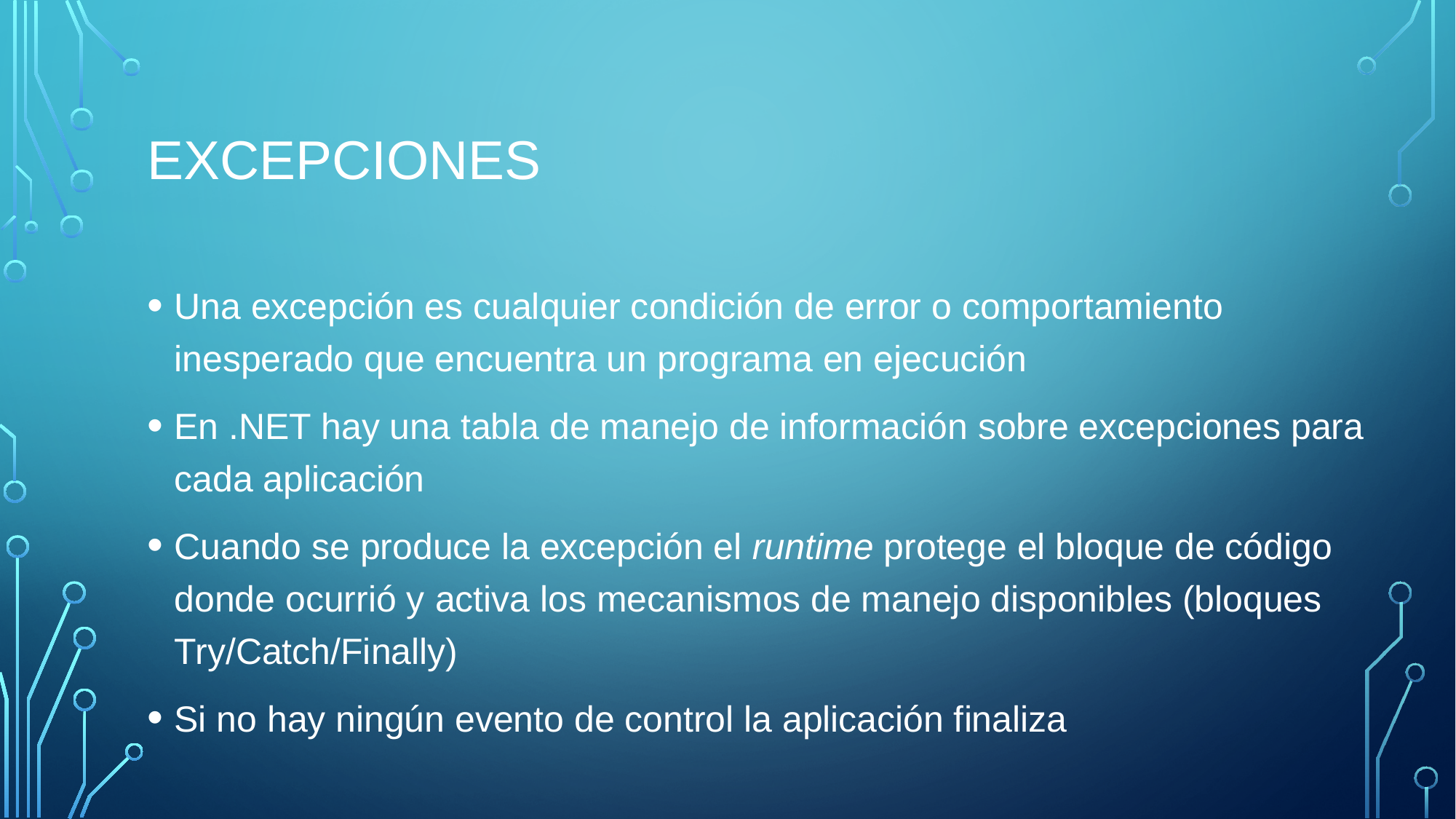

# Excepciones
Una excepción es cualquier condición de error o comportamiento inesperado que encuentra un programa en ejecución
En .NET hay una tabla de manejo de información sobre excepciones para cada aplicación
Cuando se produce la excepción el runtime protege el bloque de código donde ocurrió y activa los mecanismos de manejo disponibles (bloques Try/Catch/Finally)
Si no hay ningún evento de control la aplicación finaliza